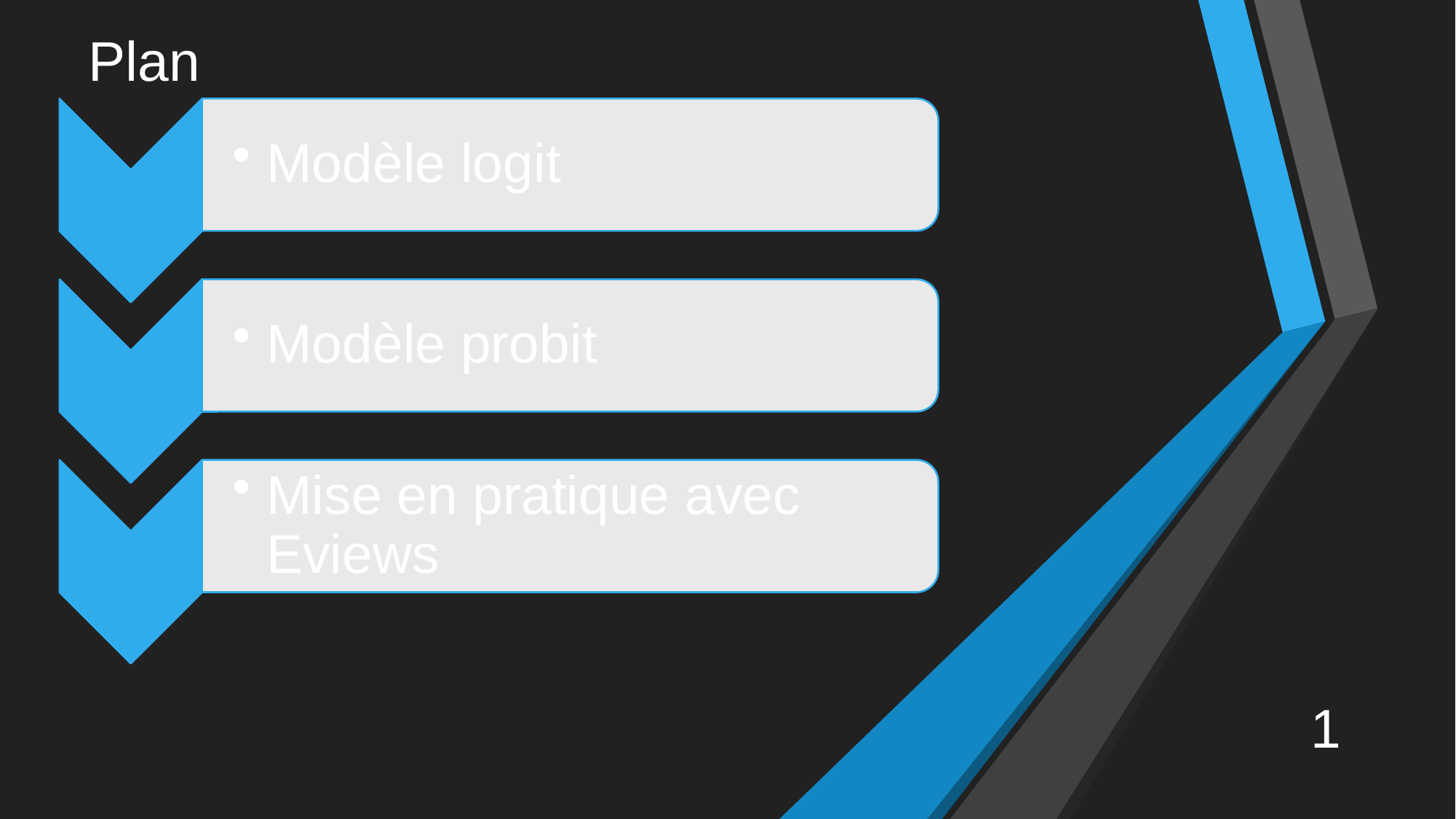

# Plan

Modèle logit

Modèle probit

Mise en pratique avec Eviews
1